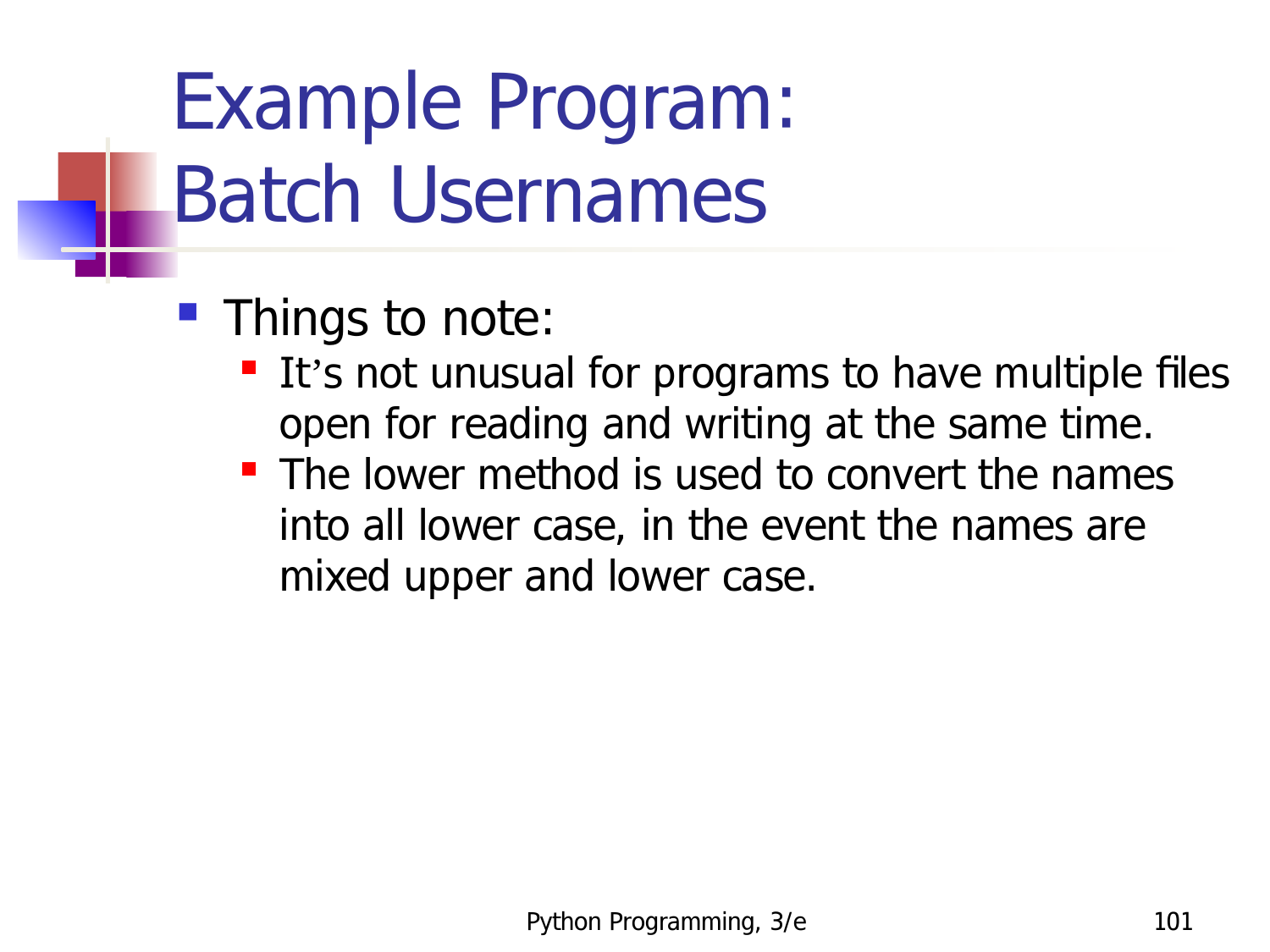

Example Program:
Batch Usernames
Things to note:
It’s not unusual for programs to have multiple files open for reading and writing at the same time.
The lower method is used to convert the names into all lower case, in the event the names are mixed upper and lower case.

Python Programming, 3/e
101